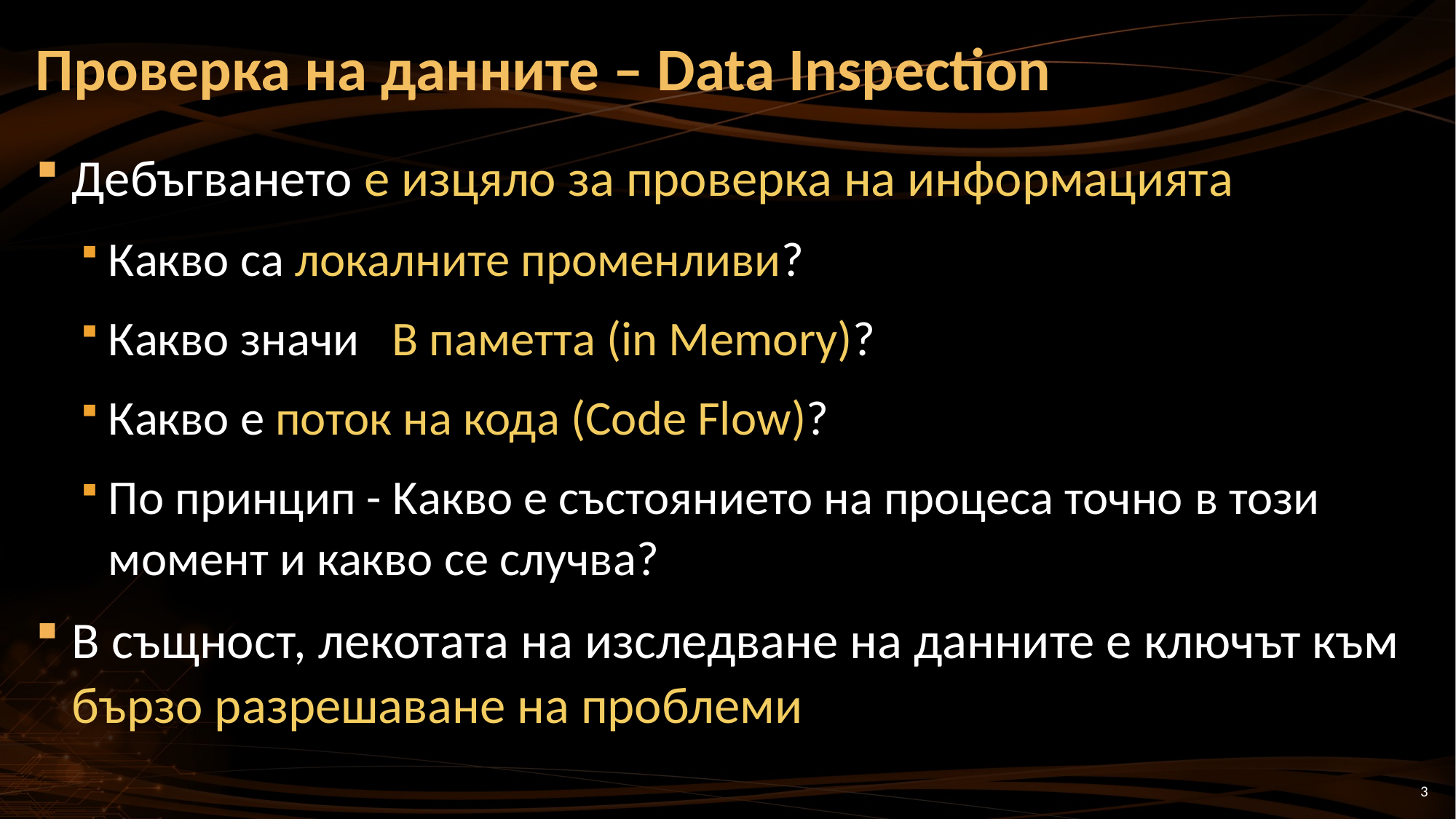

# Проверка на данните – Data Inspection
Дебъгването е изцяло за проверка на информацията
Какво са локалните променливи?
Какво значи   В паметта (in Memory)?
Какво е поток на кода (Code Flow)?
По принцип - Kакво е състоянието на процеса точно в този момент и какво се случва?
В същност, лекотата на изследване на данните е ключът към бързо разрешаване на проблеми
3